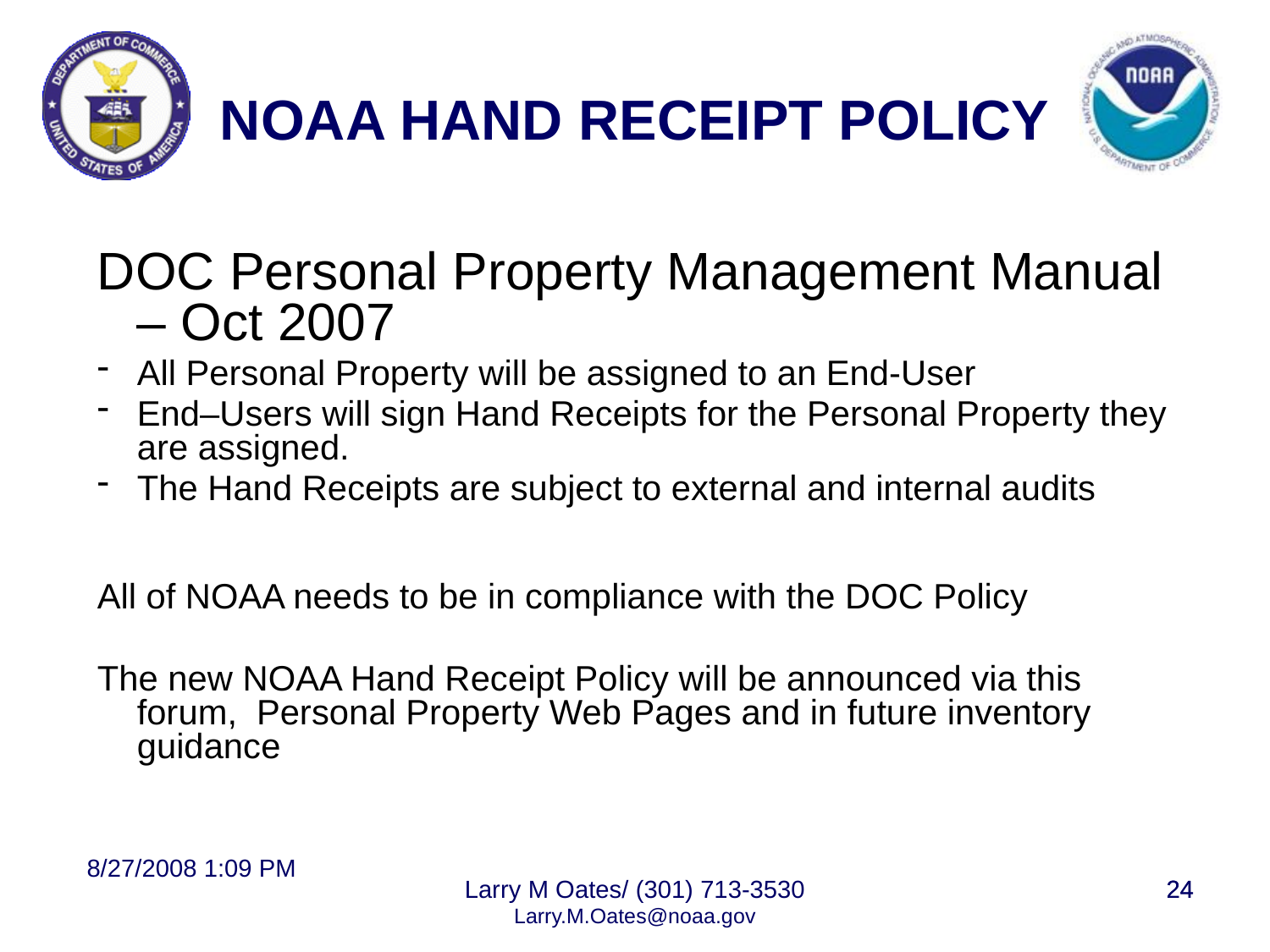

# NOAA HAND RECEIPT POLICY
DOC Personal Property Management Manual – Oct 2007
All Personal Property will be assigned to an End-User
End–Users will sign Hand Receipts for the Personal Property they are assigned.
The Hand Receipts are subject to external and internal audits

All of NOAA needs to be in compliance with the DOC Policy

The new NOAA Hand Receipt Policy will be announced via this forum,  Personal Property Web Pages and in future inventory guidance

8/27/2008 1:09 PM
Larry M Oates/ (301) 713-3530
Larry.M.Oates@noaa.gov
24
24